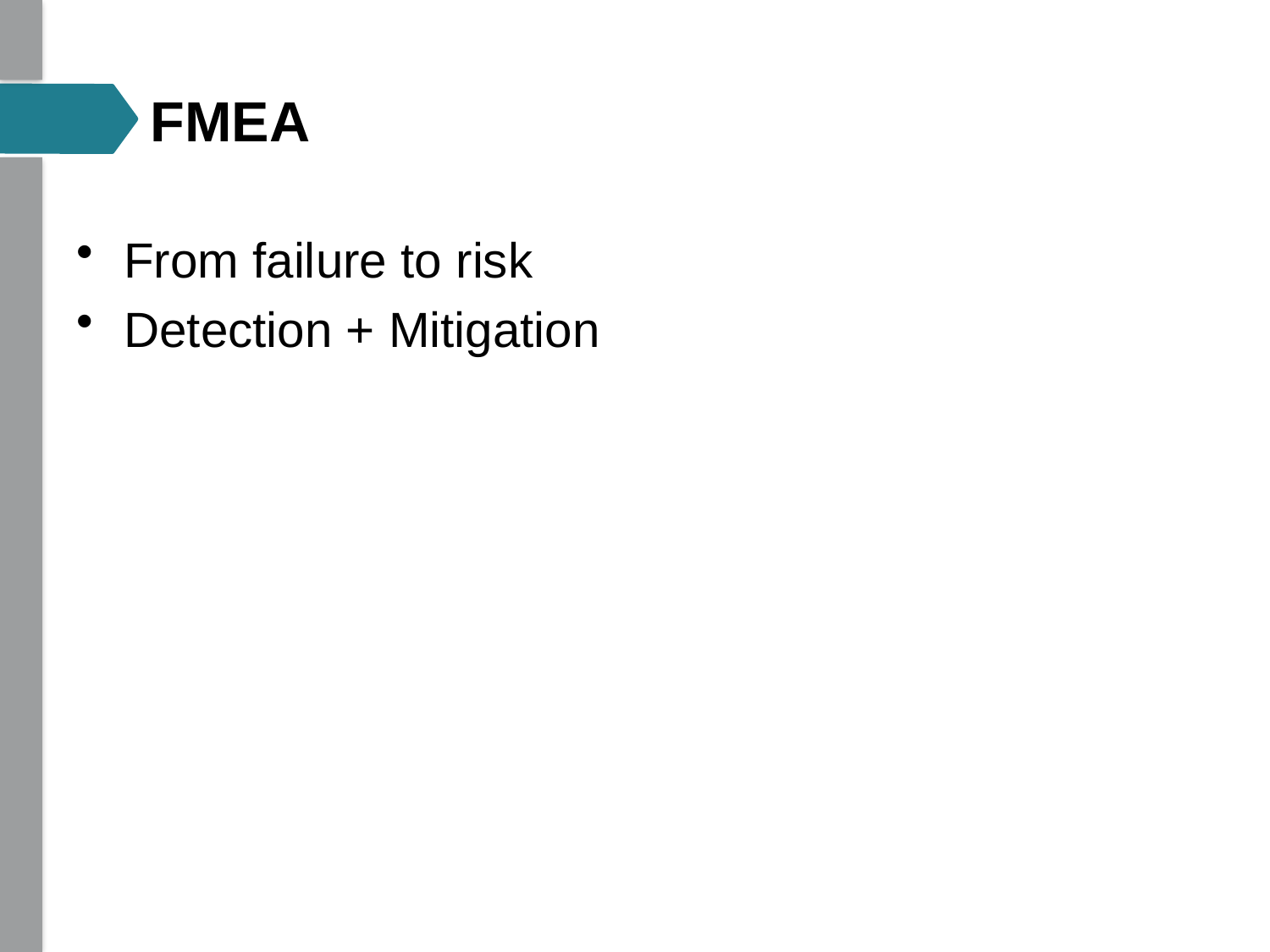

# FMEA
From failure to risk
Detection + Mitigation